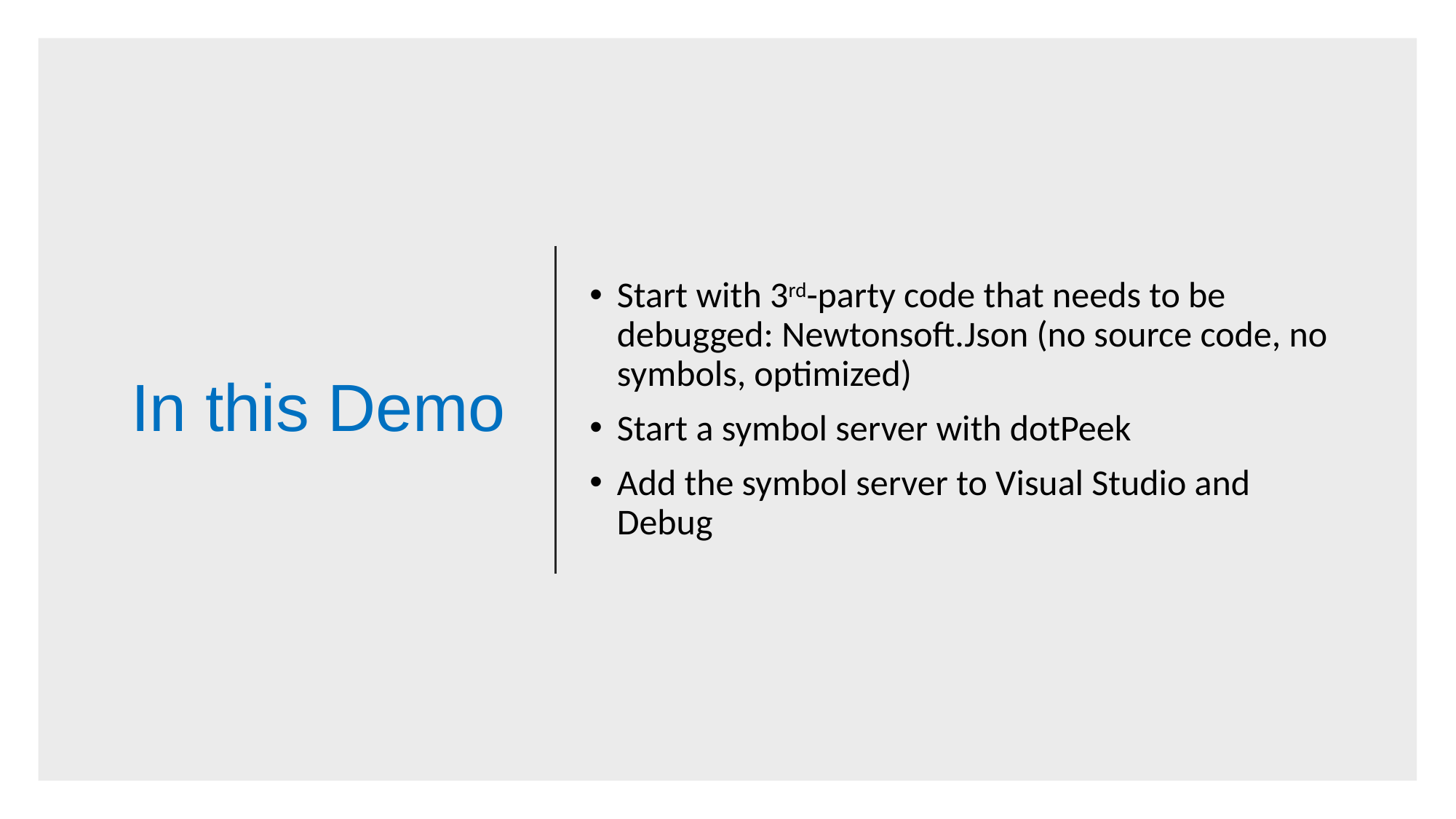

# In this Demo
Start with 3rd-party code that needs to be debugged: Newtonsoft.Json (no source code, no symbols, optimized)
Start a symbol server with dotPeek
Add the symbol server to Visual Studio and Debug